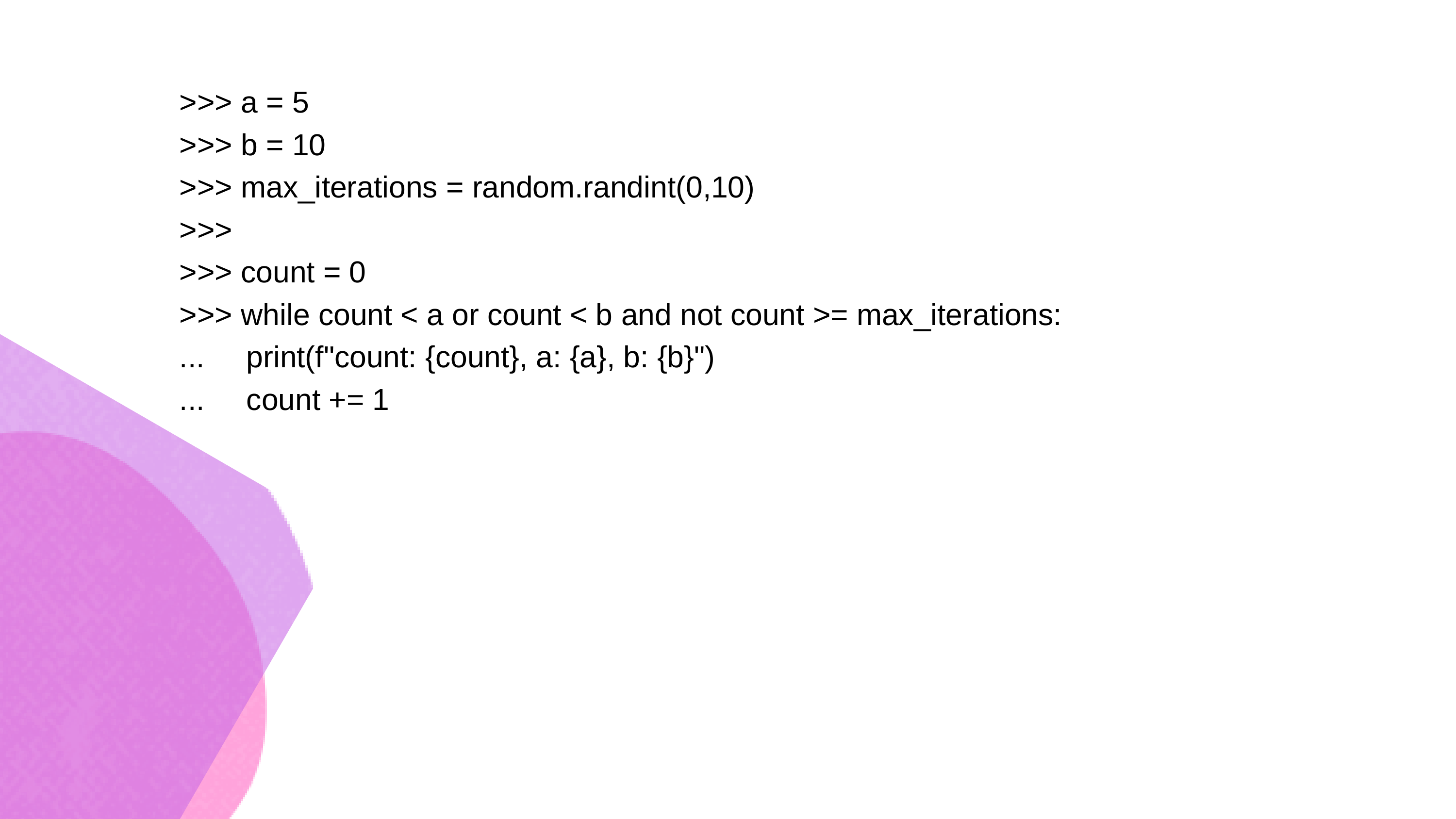

>>> a = 5
>>> b = 10
>>> max_iterations = random.randint(0,10)
>>>
>>> count = 0
>>> while count < a or count < b and not count >= max_iterations:
...     print(f"count: {count}, a: {a}, b: {b}")
...     count += 1